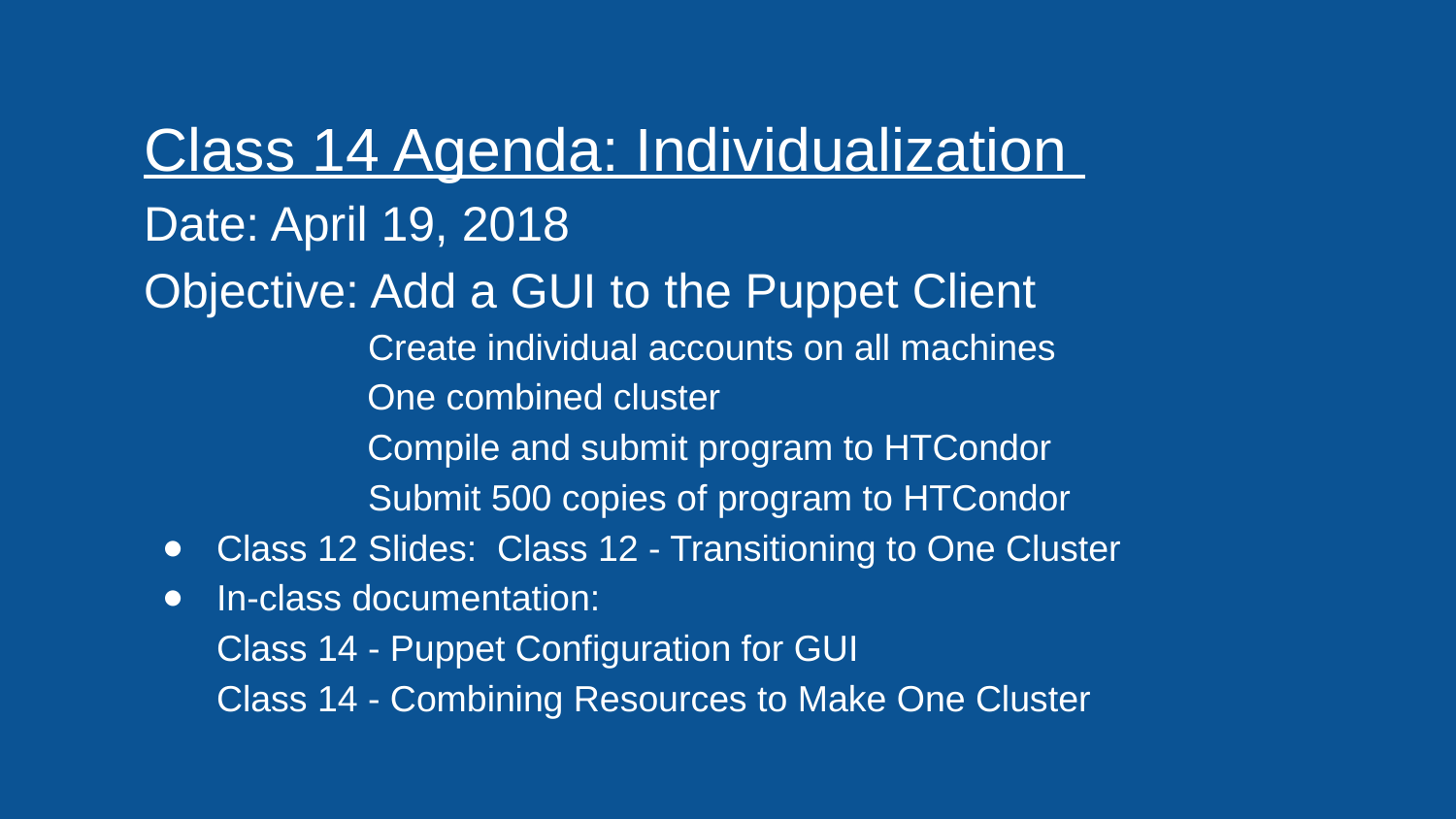

Class 14 Agenda: Individualization
Date: April 19, 2018
Objective: Add a GUI to the Puppet Client
                            Create individual accounts on all machines
                      One combined cluster
                      Compile and submit program to HTCondor
                      Submit 500 copies of program to HTCondor
Class 12 Slides:  Class 12 - Transitioning to One Cluster
In-class documentation:
Class 14 - Puppet Configuration for GUI
Class 14 - Combining Resources to Make One Cluster